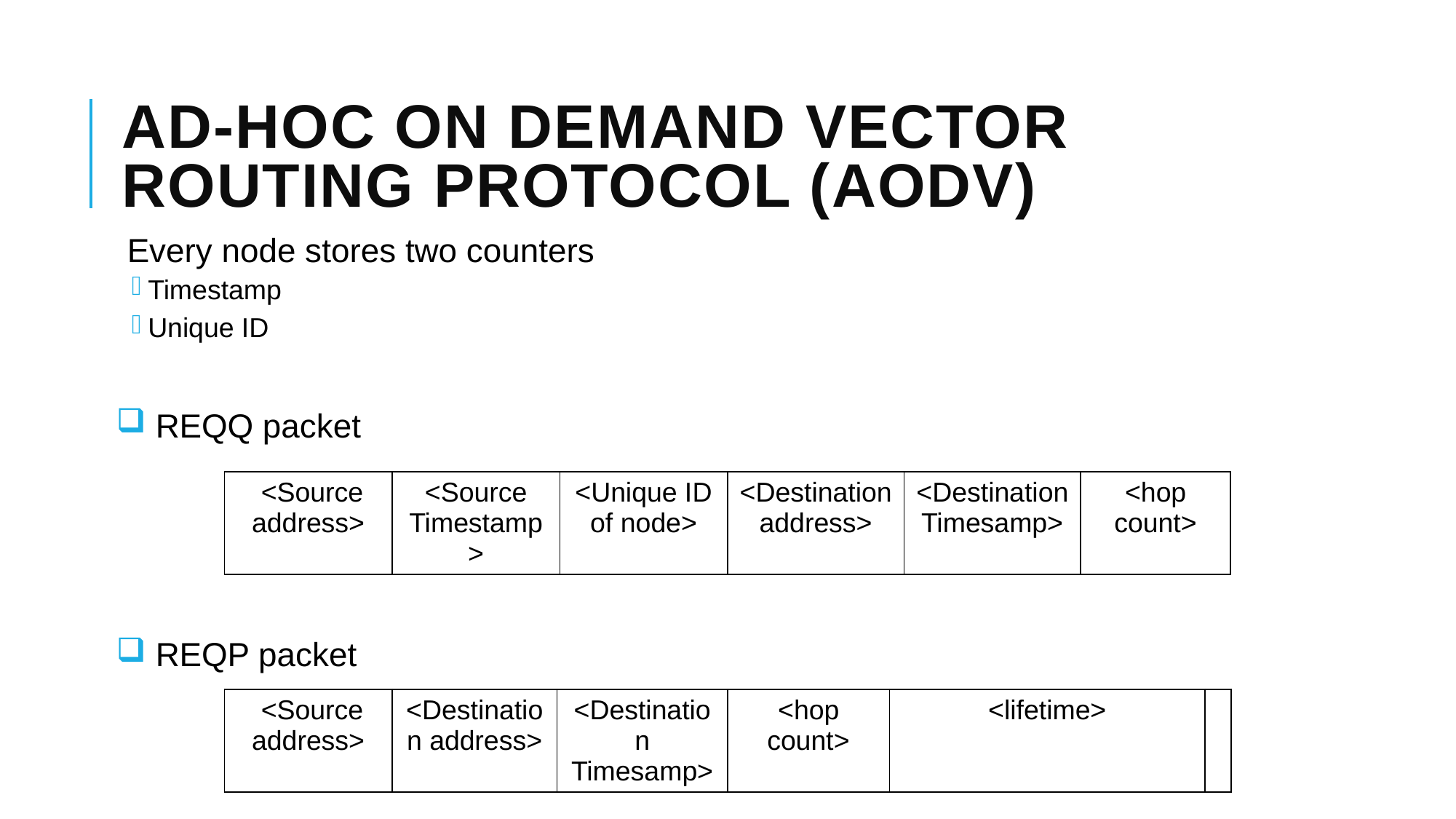

# Ad-Hoc On Demand Vector Routing protocol (AODV)
Every node stores two counters
Timestamp
Unique ID

 REQQ packet

 REQP packet

| <Source address> | <Source Timestamp> | <Unique ID of node> | <Destination address> | <Destination Timesamp> | <hop count> |
| --- | --- | --- | --- | --- | --- |
| <Source address> | <Destination address> | <Destination Timesamp> | <hop count> | <lifetime> |  |
| --- | --- | --- | --- | --- | --- |